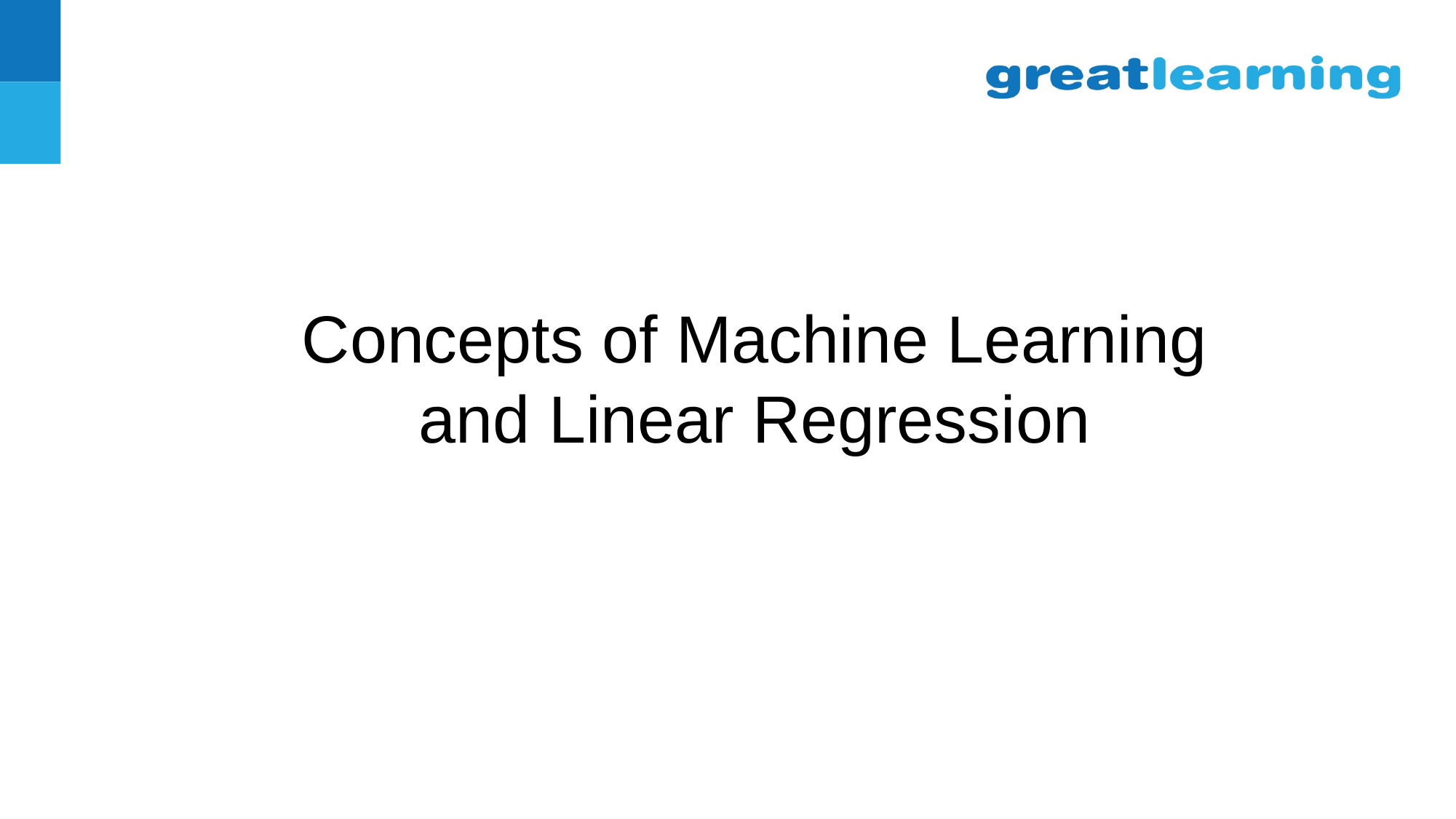

# Concepts of Machine Learning and Linear Regression